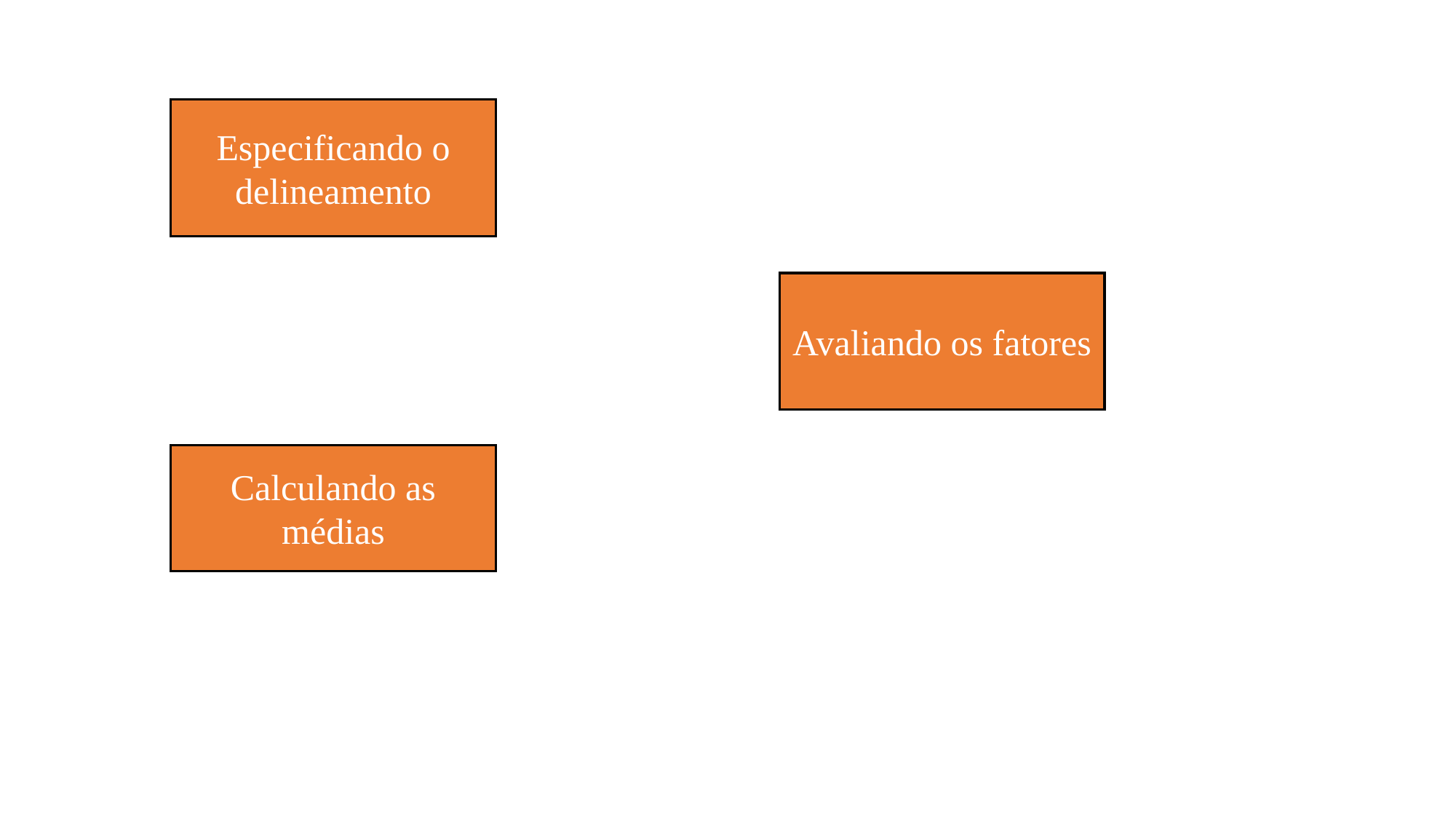

Especificando o delineamento
Avaliando os fatores
Calculando as médias